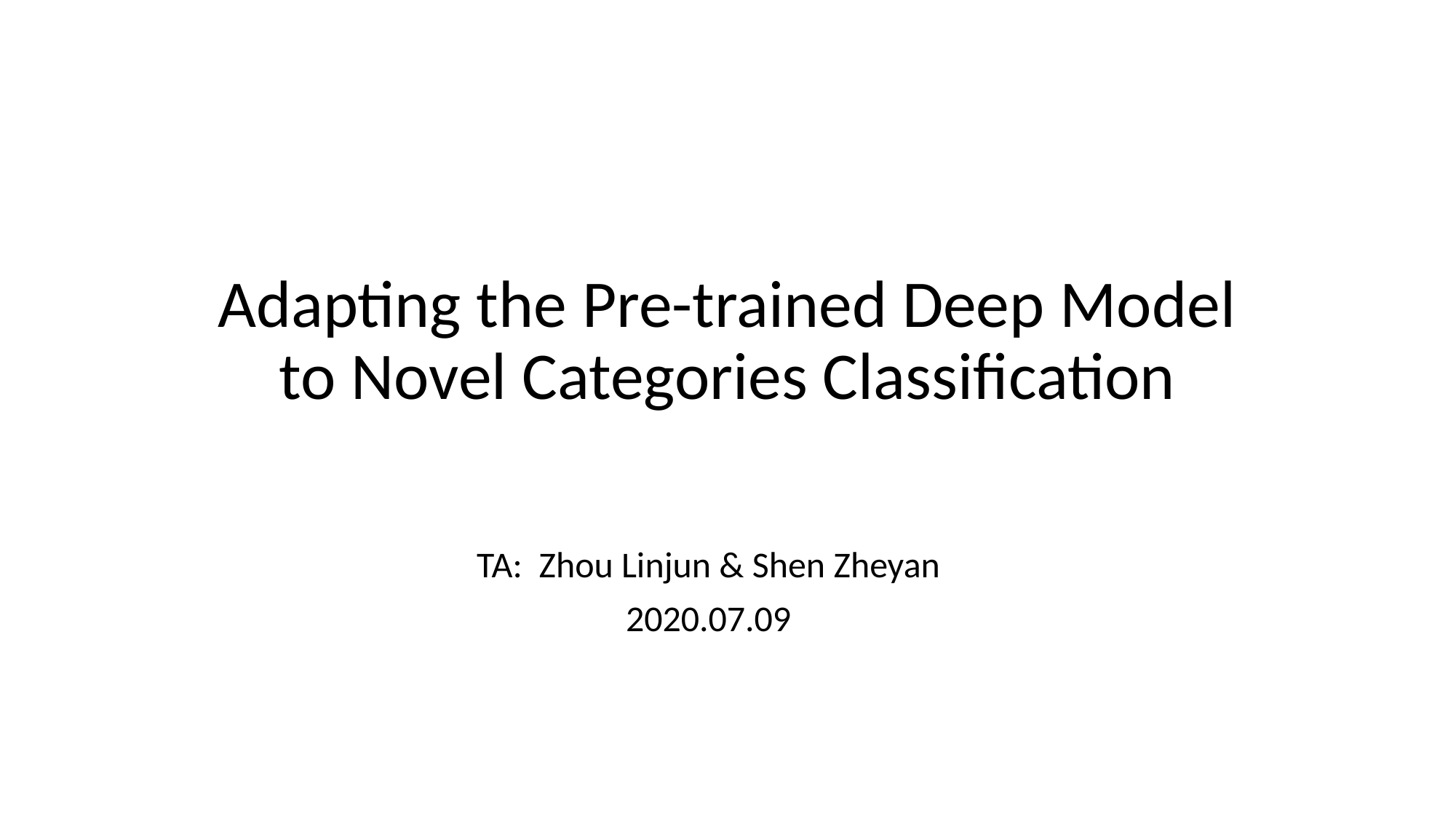

# Adapting the Pre-trained Deep Model to Novel Categories Classification
TA:  Zhou Linjun & Shen Zheyan
2020.07.09